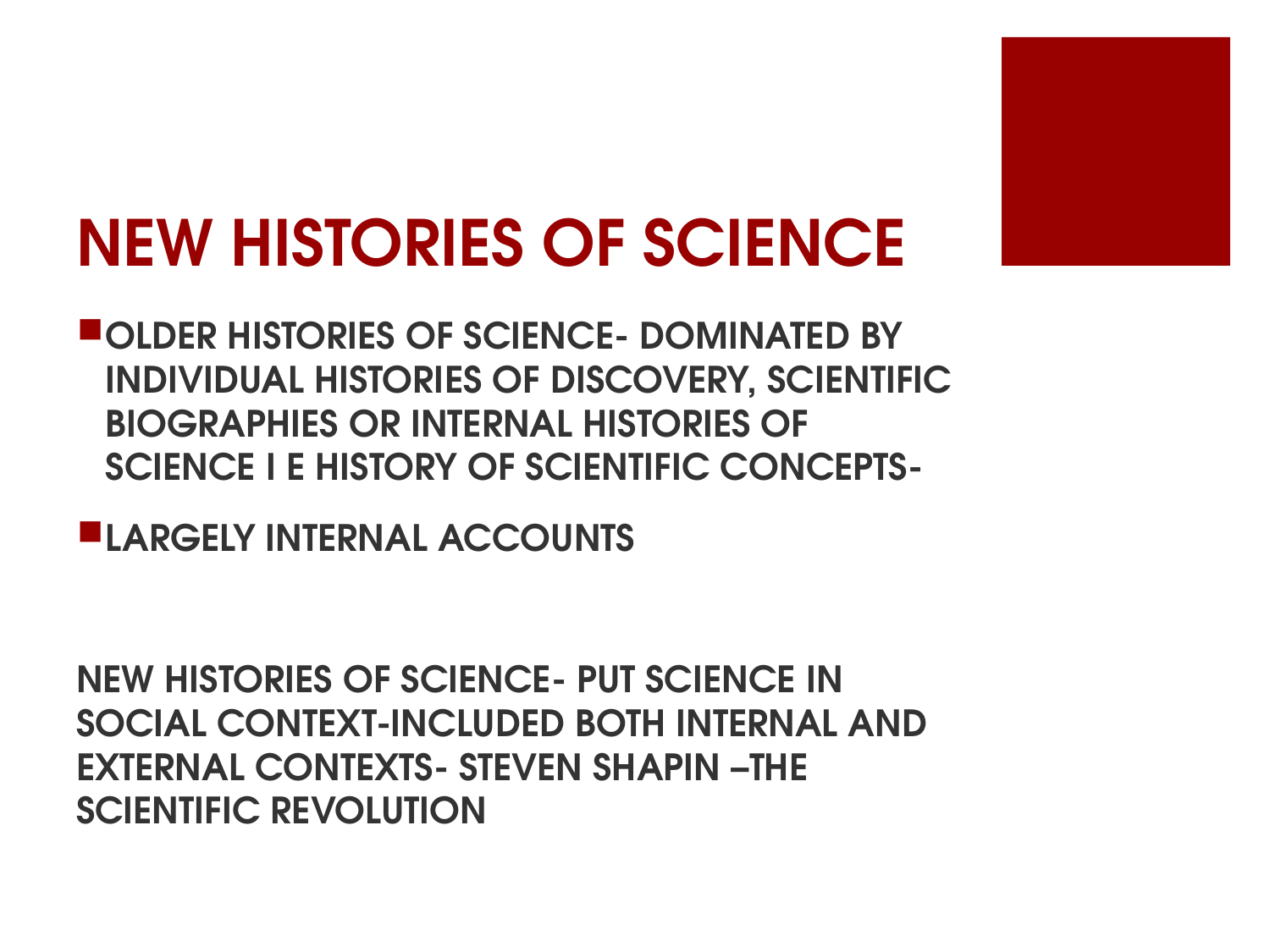

# NEW HISTORIES OF SCIENCE
OLDER HISTORIES OF SCIENCE- DOMINATED BY INDIVIDUAL HISTORIES OF DISCOVERY, SCIENTIFIC BIOGRAPHIES OR INTERNAL HISTORIES OF SCIENCE I E HISTORY OF SCIENTIFIC CONCEPTS-
LARGELY INTERNAL ACCOUNTS

NEW HISTORIES OF SCIENCE- PUT SCIENCE IN SOCIAL CONTEXT-INCLUDED BOTH INTERNAL AND EXTERNAL CONTEXTS- STEVEN SHAPIN –THE SCIENTIFIC REVOLUTION